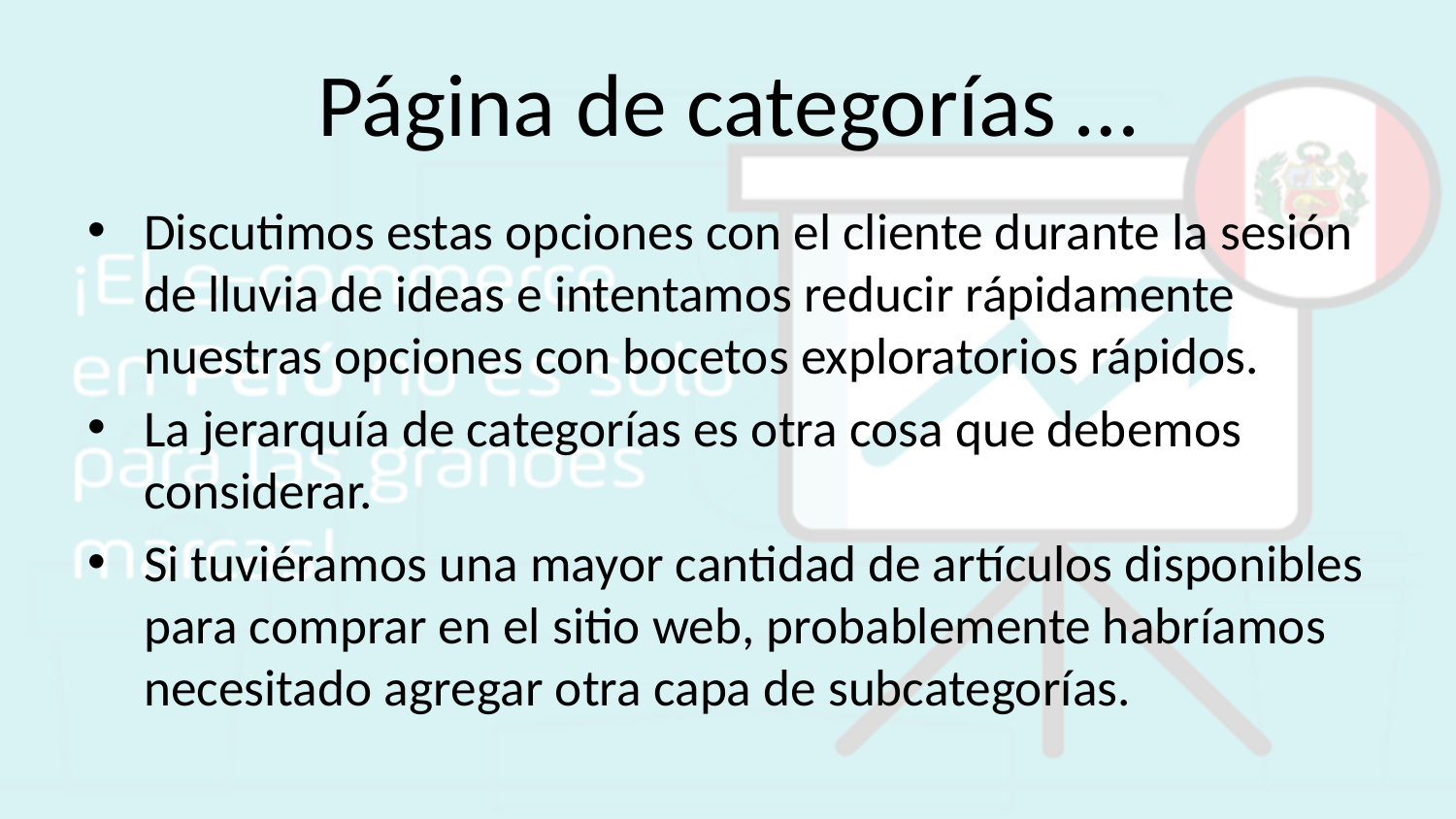

# Página de categorías …
Discutimos estas opciones con el cliente durante la sesión de lluvia de ideas e intentamos reducir rápidamente nuestras opciones con bocetos exploratorios rápidos.
La jerarquía de categorías es otra cosa que debemos considerar.
Si tuviéramos una mayor cantidad de artículos disponibles para comprar en el sitio web, probablemente habríamos necesitado agregar otra capa de subcategorías.